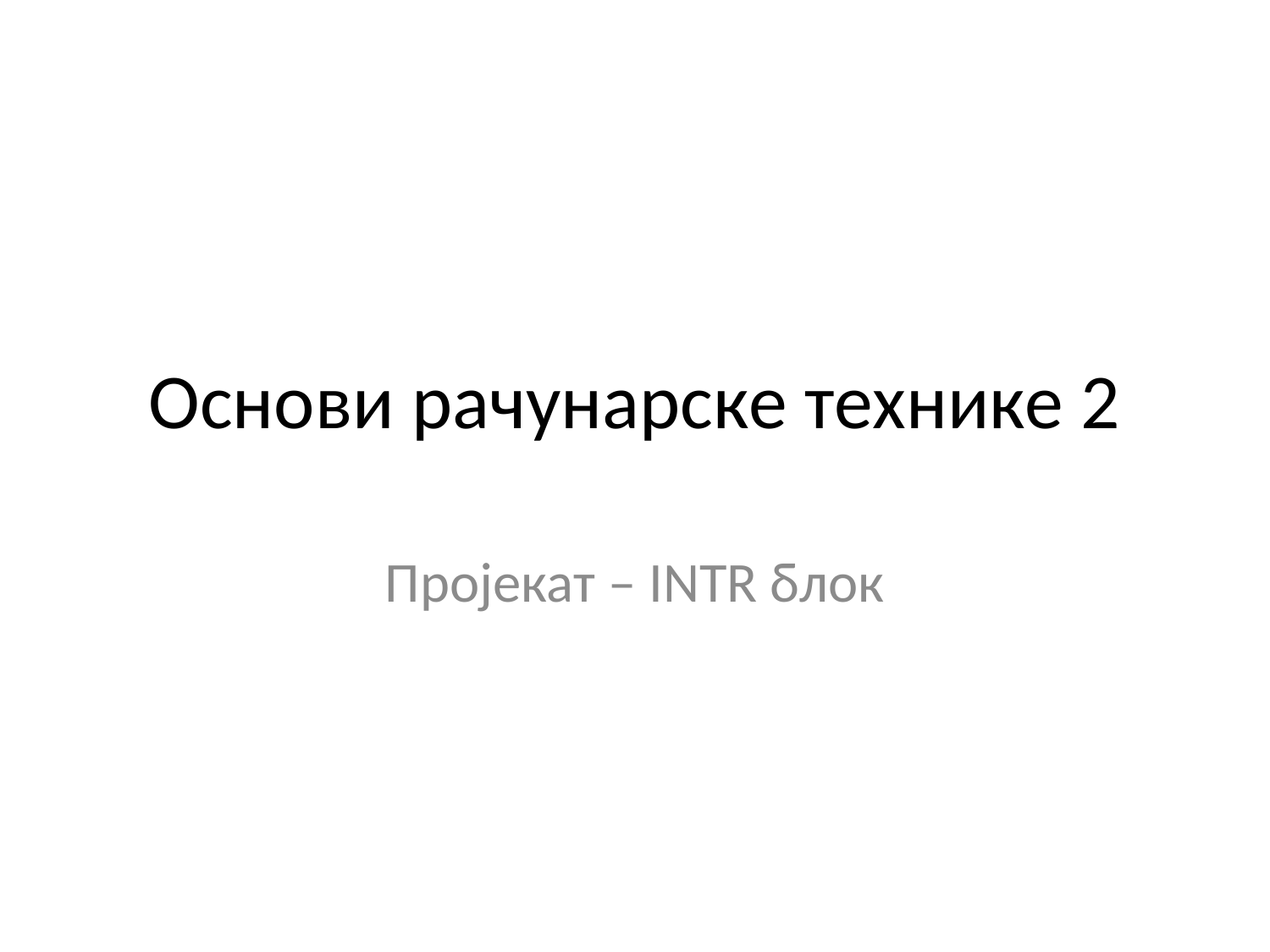

# Основи рачунарске технике 2
Пројекат – INTR блок